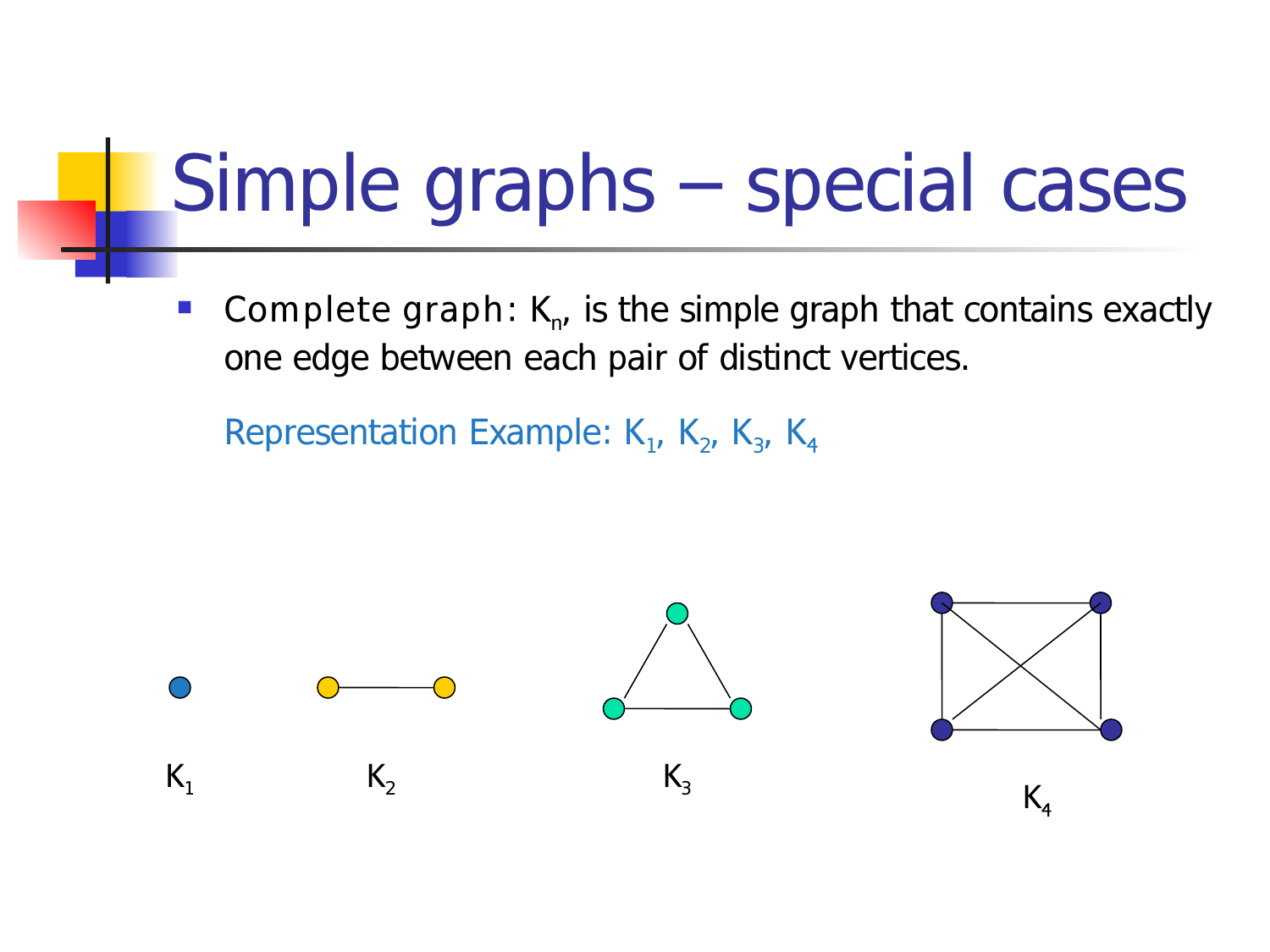

# Simple graphs – special cases
Complete graph: Kn, is the simple graph that contains exactly one edge between each pair of distinct vertices.
	Representation Example: K1, K2, K3, K4

K1
K2
K3
K4